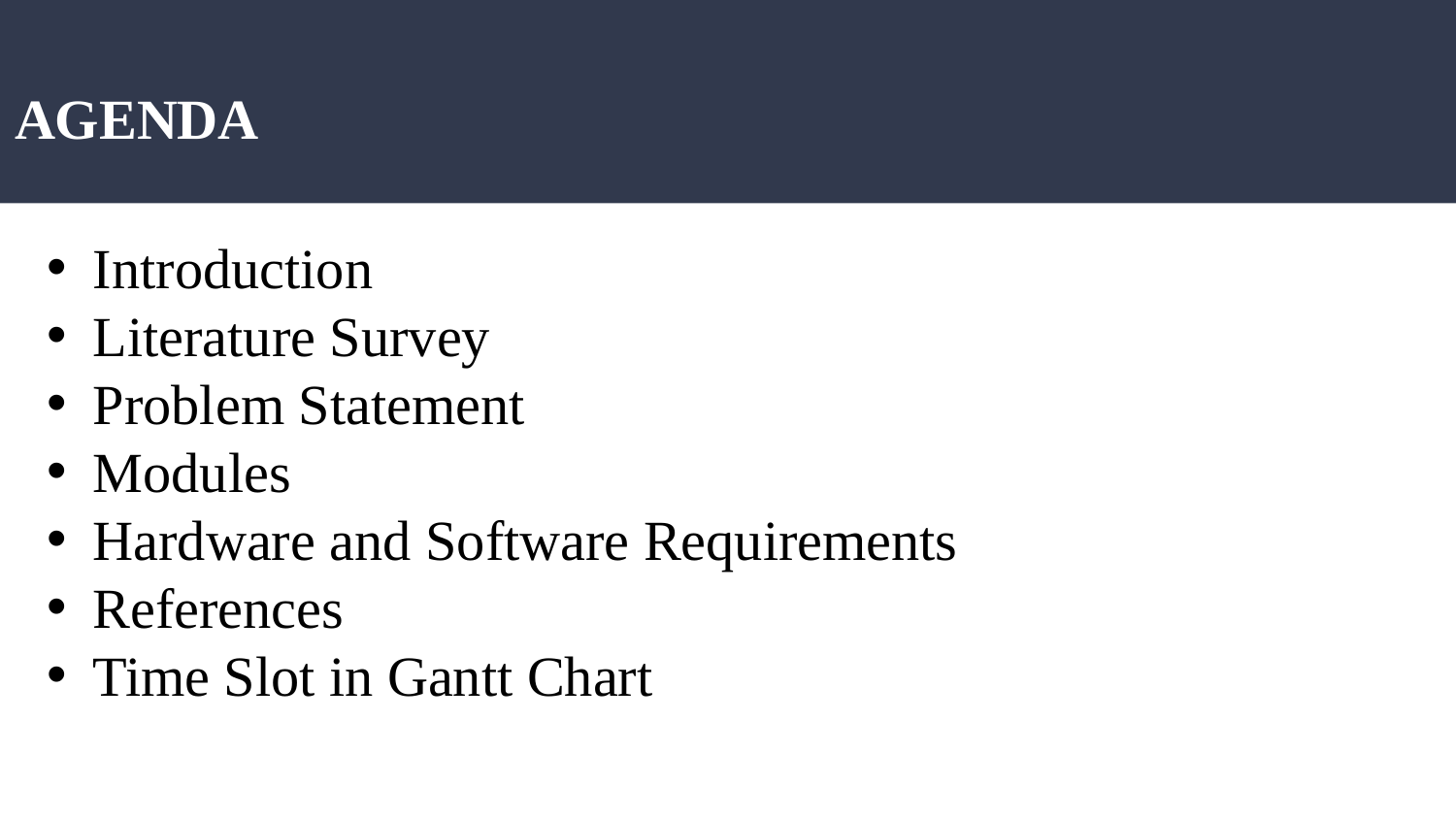

# AGENDA
Introduction
Literature Survey
Problem Statement
Modules
Hardware and Software Requirements
References
Time Slot in Gantt Chart